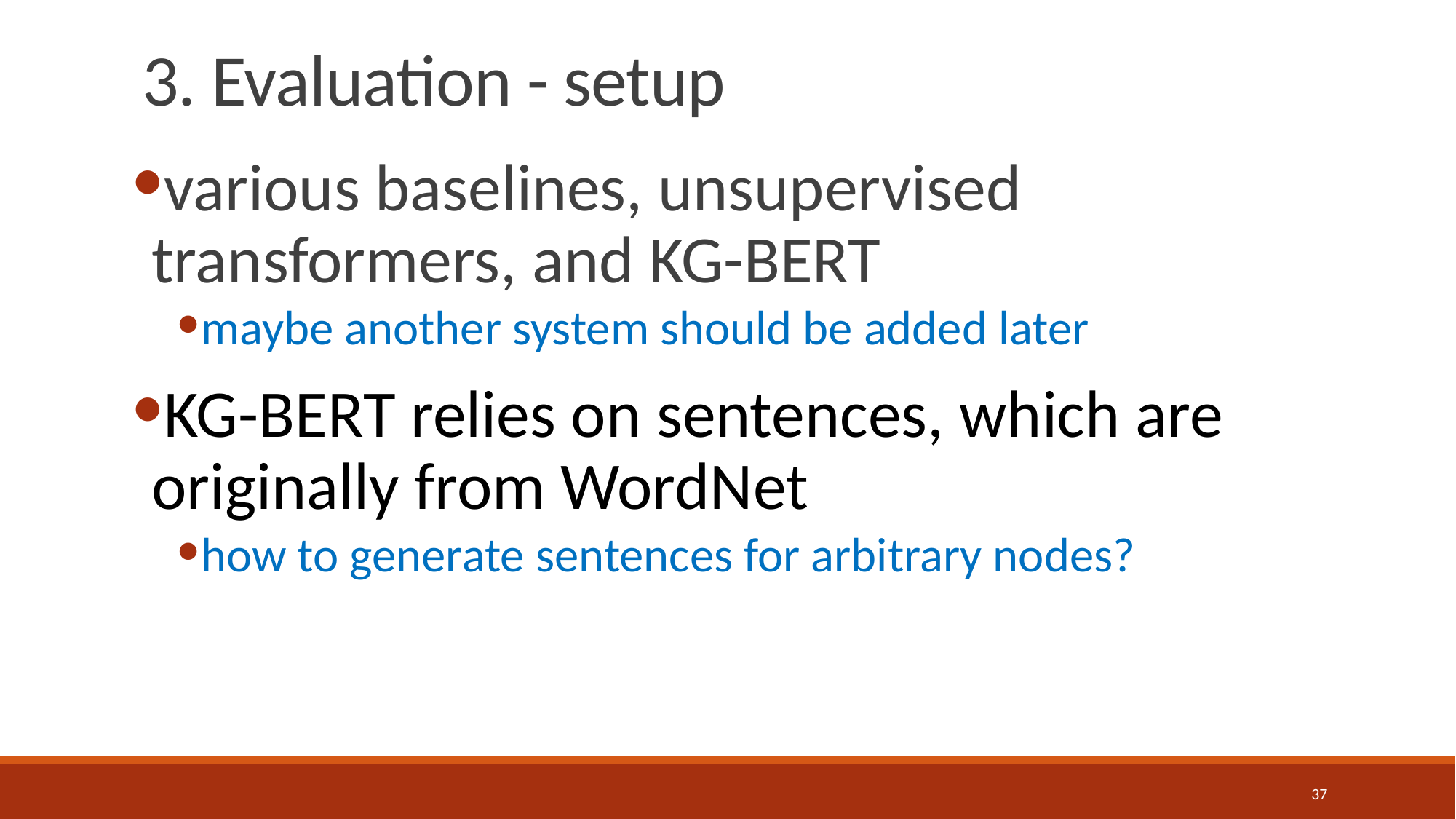

# 3. Evaluation - setup
various baselines, unsupervised transformers, and KG-BERT
maybe another system should be added later
KG-BERT relies on sentences, which are originally from WordNet
how to generate sentences for arbitrary nodes?
37